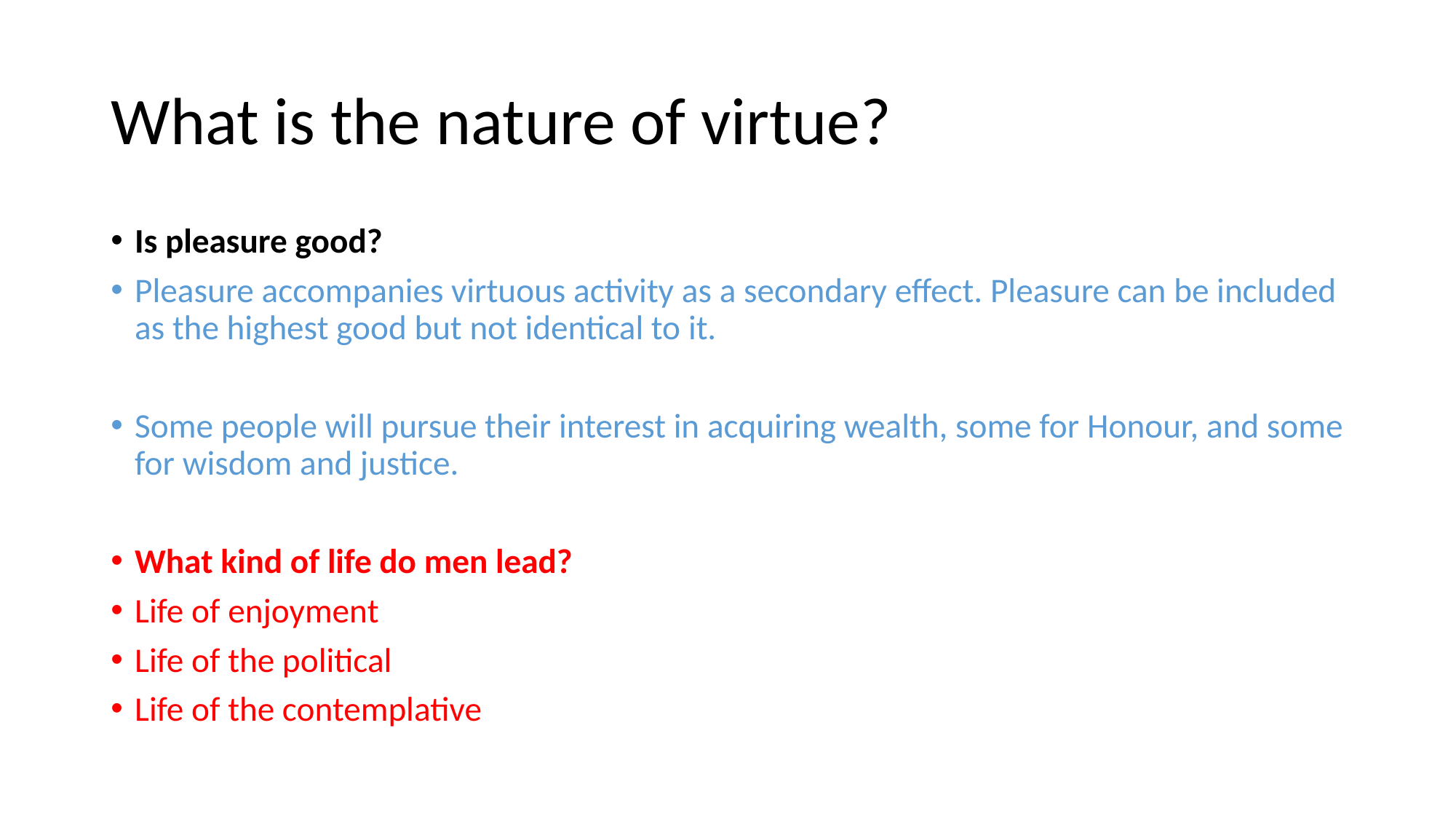

# What is the nature of virtue?
Is pleasure good?
Pleasure accompanies virtuous activity as a secondary effect. Pleasure can be included as the highest good but not identical to it.

Some people will pursue their interest in acquiring wealth, some for Honour, and some for wisdom and justice.

What kind of life do men lead?
Life of enjoyment
Life of the political
Life of the contemplative